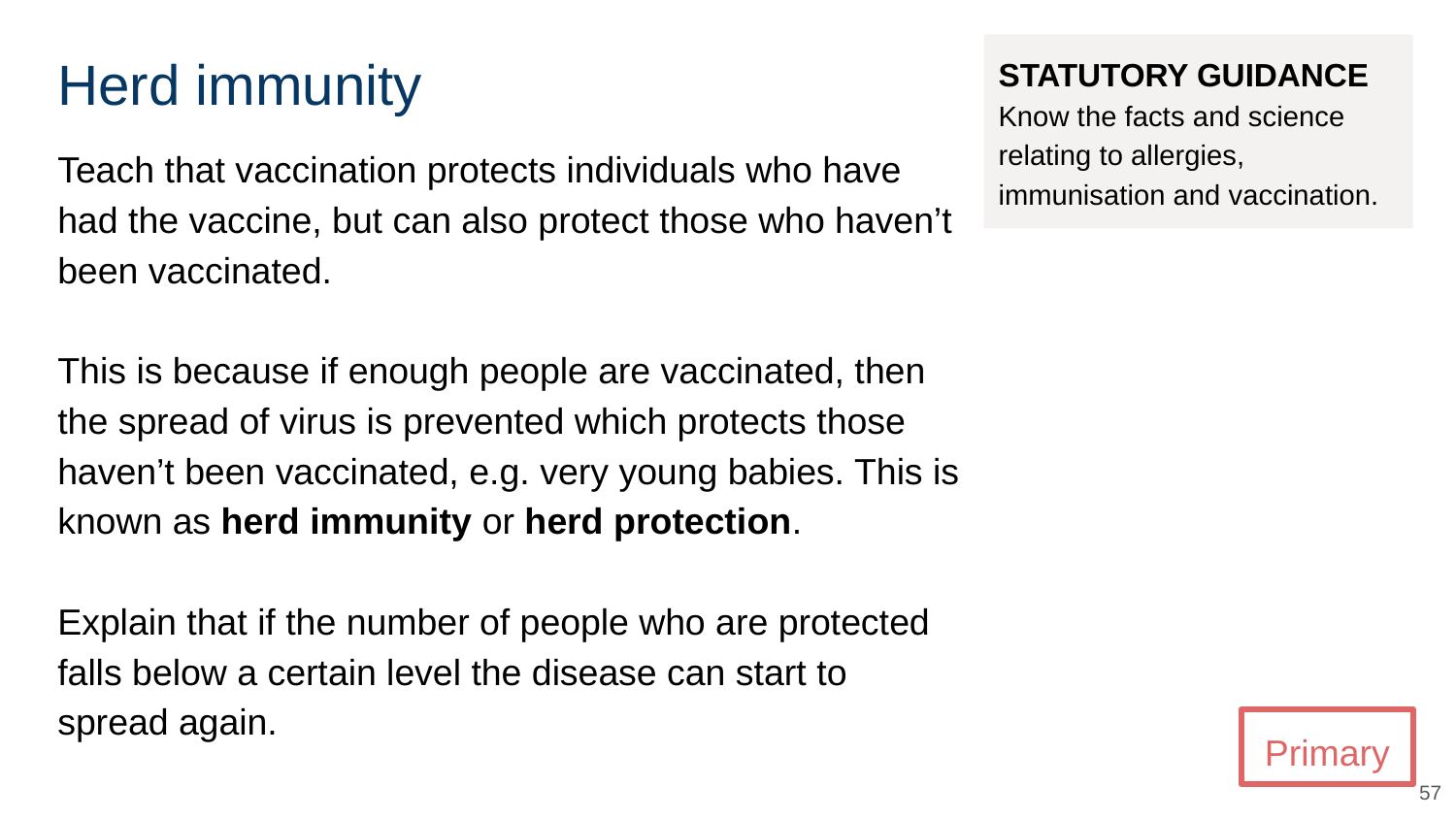

# Herd immunity

STATUTORY GUIDANCE
Know the facts and science relating to allergies, immunisation and vaccination.
Teach that vaccination protects individuals who have had the vaccine, but can also protect those who haven’t been vaccinated.

This is because if enough people are vaccinated, then the spread of virus is prevented which protects those haven’t been vaccinated, e.g. very young babies. This is known as herd immunity or herd protection.

Explain that if the number of people who are protected falls below a certain level the disease can start to spread again.
Primary
57